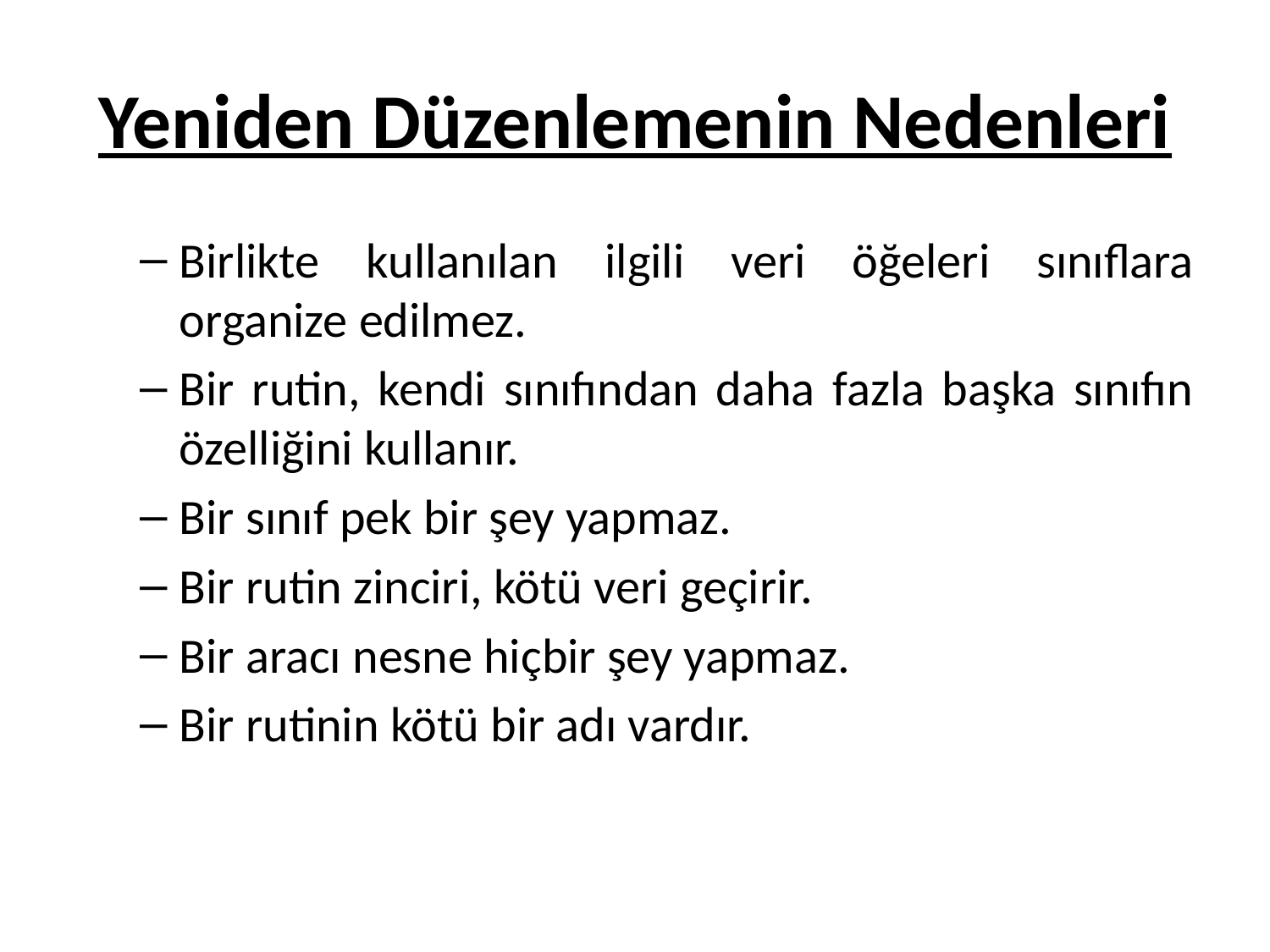

# Yeniden Düzenlemenin Nedenleri
Birlikte kullanılan ilgili veri öğeleri sınıflara organize edilmez.
Bir rutin, kendi sınıfından daha fazla başka sınıfın özelliğini kullanır.
Bir sınıf pek bir şey yapmaz.
Bir rutin zinciri, kötü veri geçirir.
Bir aracı nesne hiçbir şey yapmaz.
Bir rutinin kötü bir adı vardır.